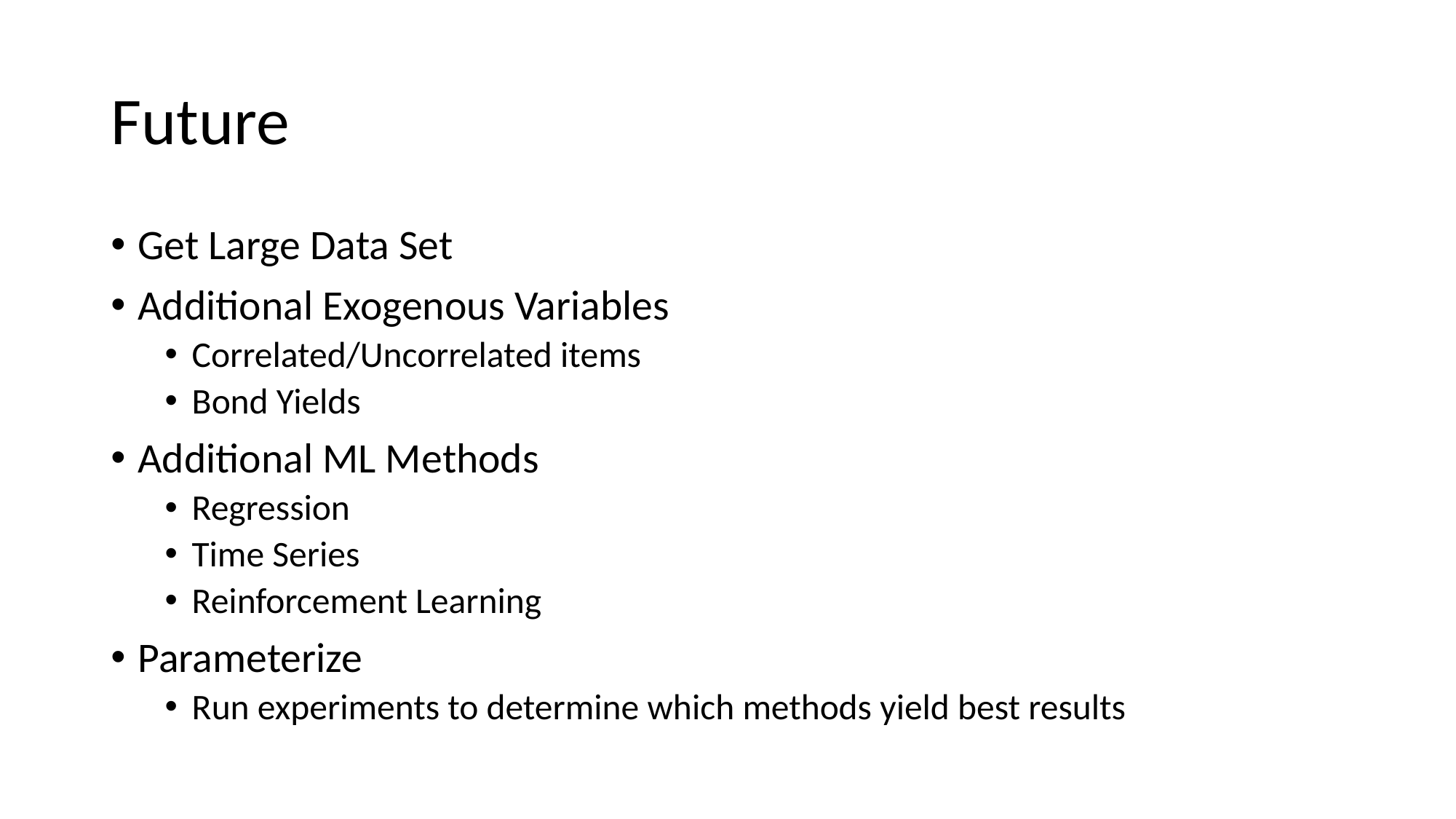

# Future
Get Large Data Set
Additional Exogenous Variables
Correlated/Uncorrelated items
Bond Yields
Additional ML Methods
Regression
Time Series
Reinforcement Learning
Parameterize
Run experiments to determine which methods yield best results